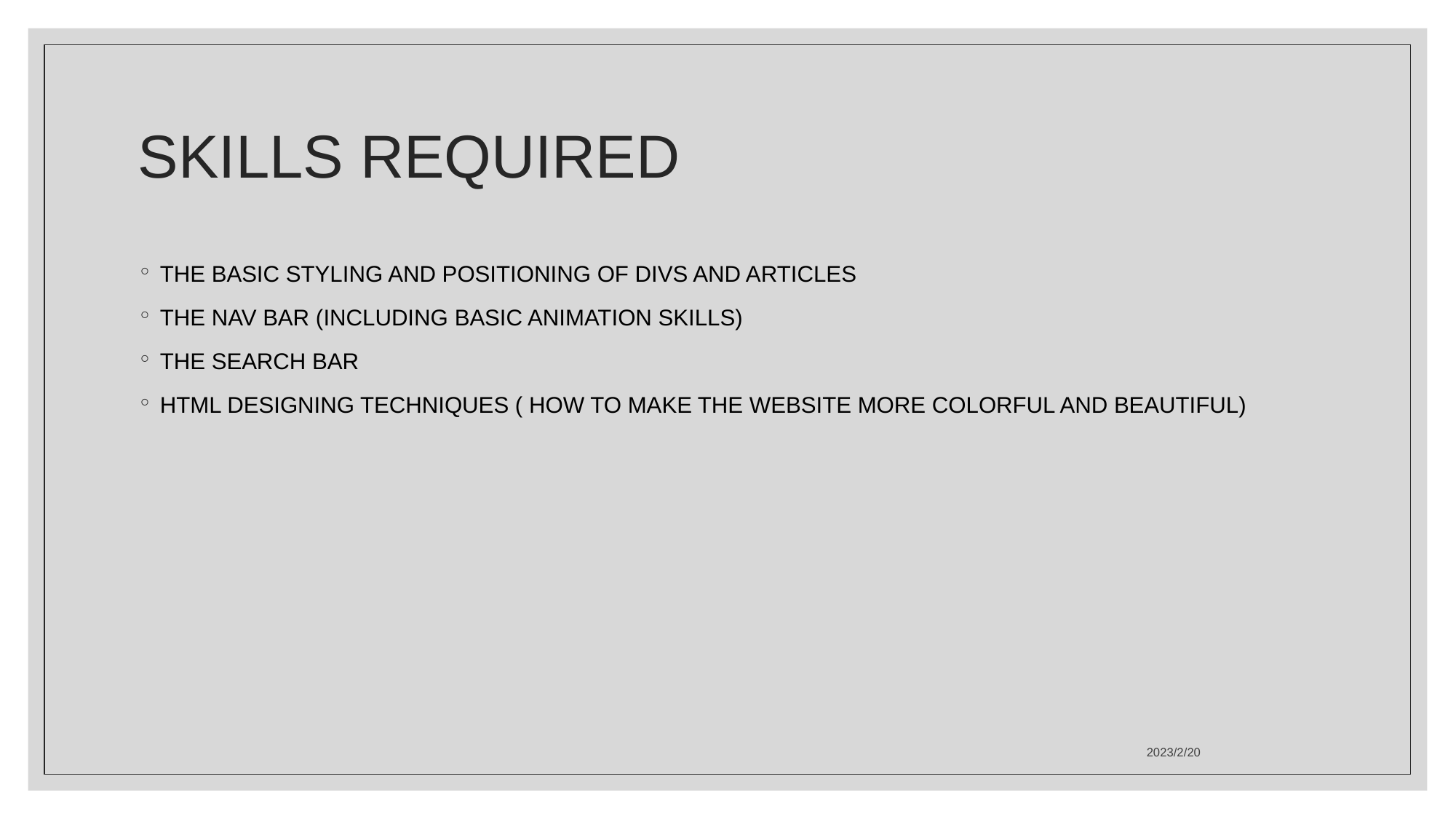

# SKILLS REQUIRED
THE BASIC STYLING AND POSITIONING OF DIVS AND ARTICLES
THE NAV BAR (INCLUDING BASIC ANIMATION SKILLS)
THE SEARCH BAR
HTML DESIGNING TECHNIQUES ( HOW TO MAKE THE WEBSITE MORE COLORFUL AND BEAUTIFUL)

2023/2/20